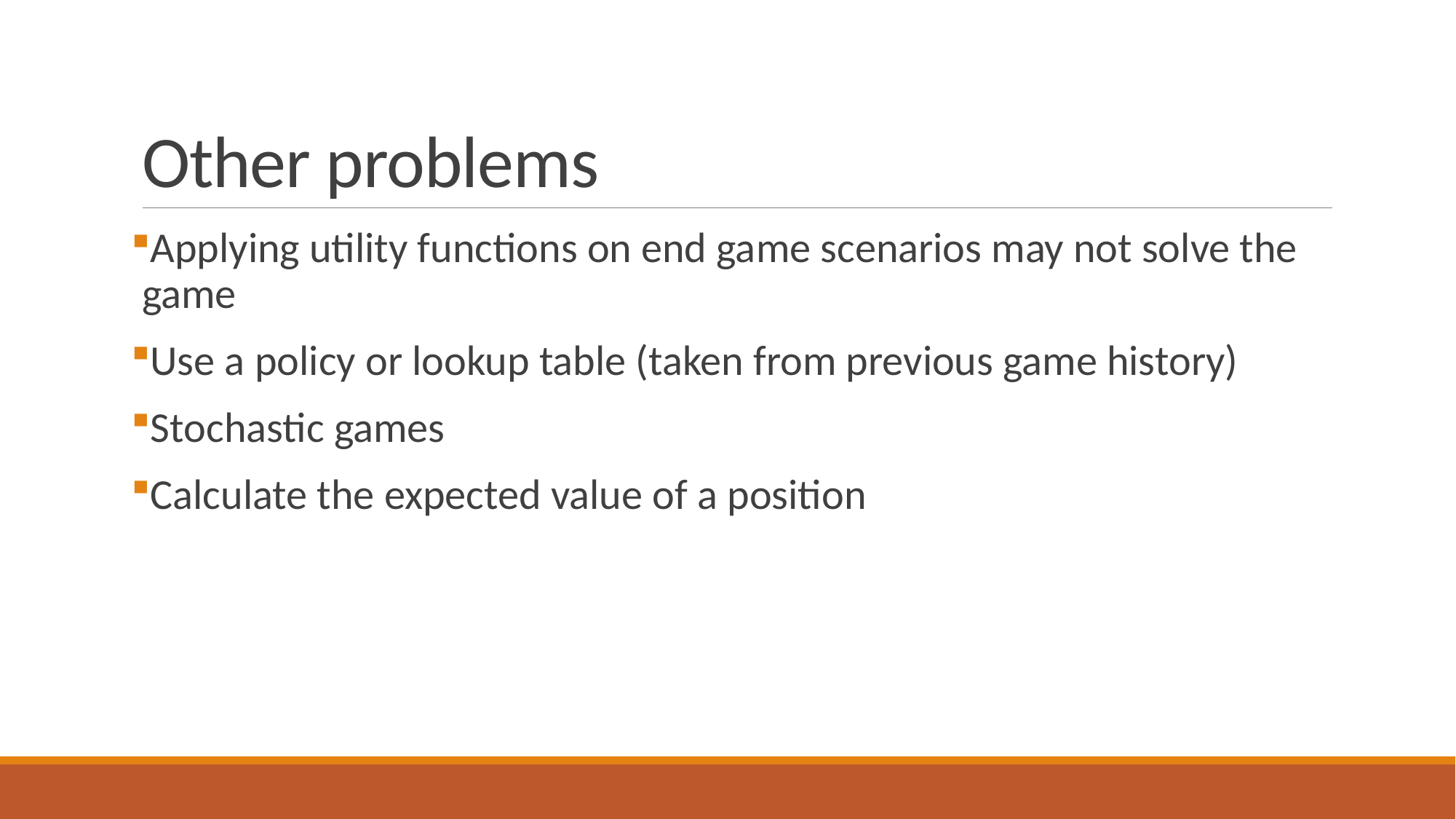

# Other problems
Applying utility functions on end game scenarios may not solve the game
Use a policy or lookup table (taken from previous game history)
Stochastic games
Calculate the expected value of a position